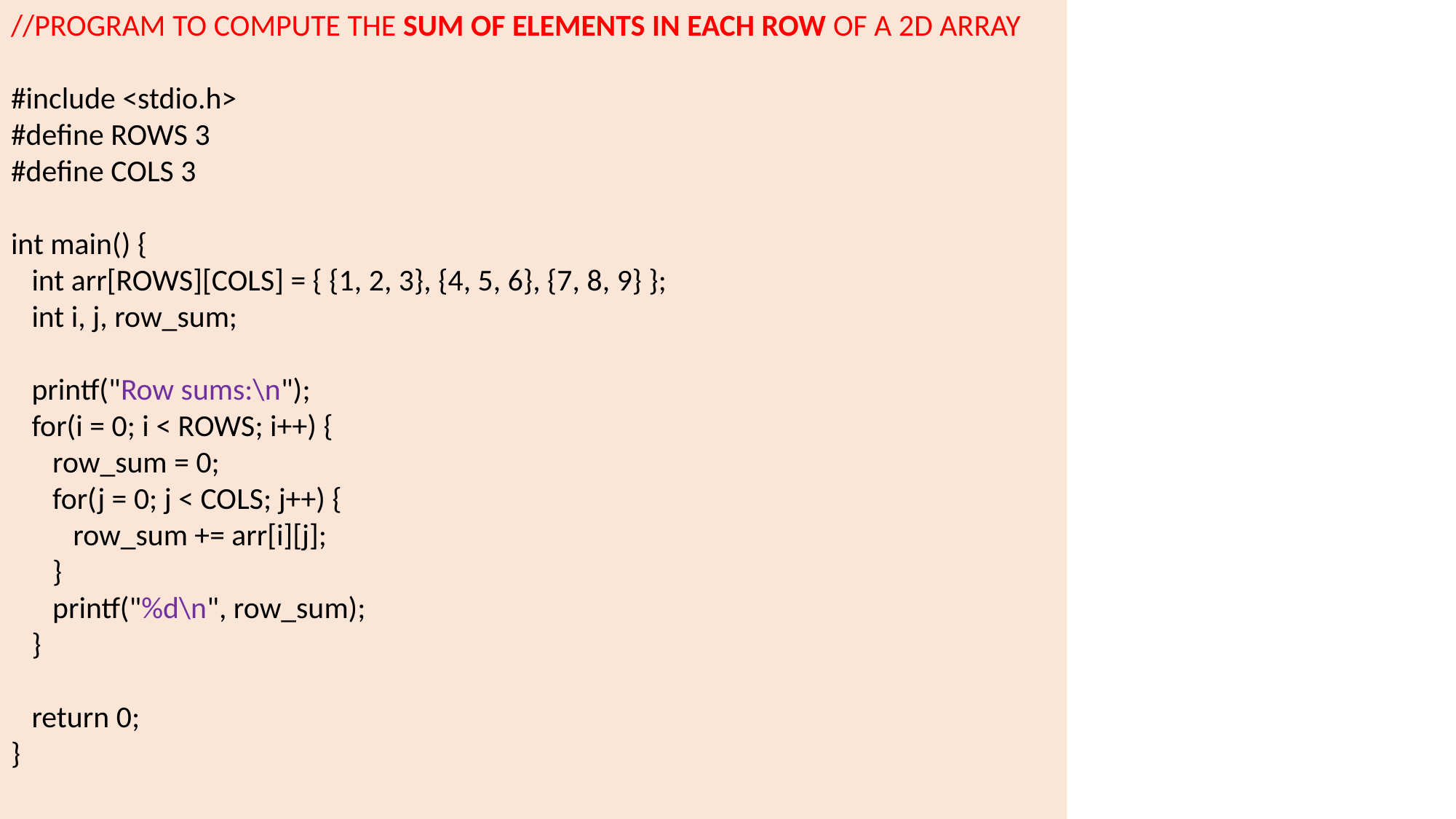

//PROGRAM TO COMPUTE THE SUM OF ELEMENTS IN EACH ROW OF A 2D ARRAY

#include <stdio.h>
#define ROWS 3
#define COLS 3

int main() {
   int arr[ROWS][COLS] = { {1, 2, 3}, {4, 5, 6}, {7, 8, 9} };
   int i, j, row_sum;

   printf("Row sums:\n");
   for(i = 0; i < ROWS; i++) {
      row_sum = 0;
      for(j = 0; j < COLS; j++) {
         row_sum += arr[i][j];
      }
      printf("%d\n", row_sum);
   }

   return 0;
}